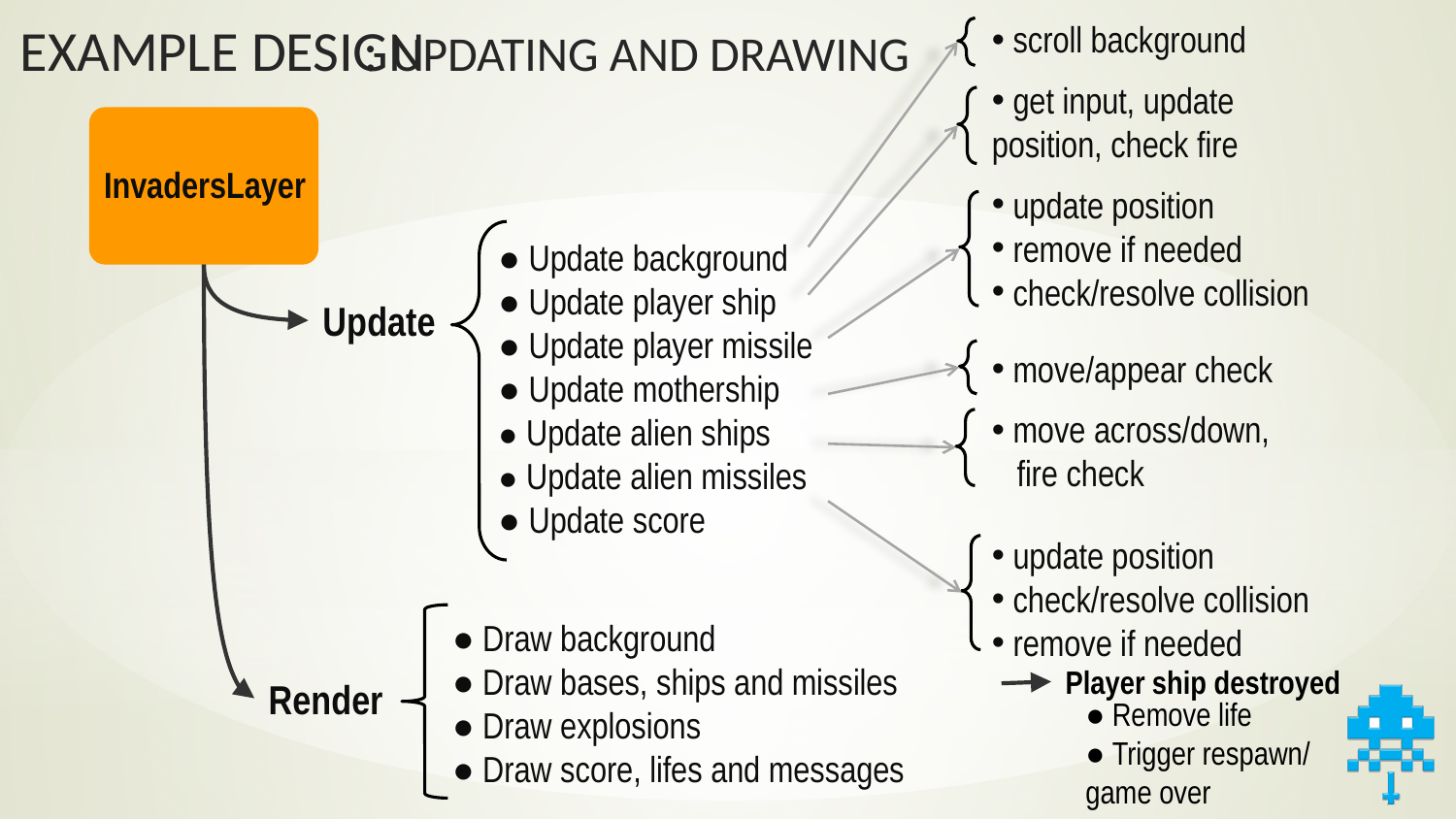

: Updating and Drawing
 scroll background

 get input, update position, check fire

 update position
 remove if needed
 check/resolve collision

InvadersLayer

Update
● Update background
● Update player ship
● Update player missile
● Update mothership
● Update alien ships
● Update alien missiles
● Update score

Render
 move/appear check

 move across/down,
   fire check

 update position
 check/resolve collision
 remove if needed

● Draw background
● Draw bases, ships and missiles
● Draw explosions
● Draw score, lifes and messages
Player ship destroyed

● Remove life
● Trigger respawn/  game over